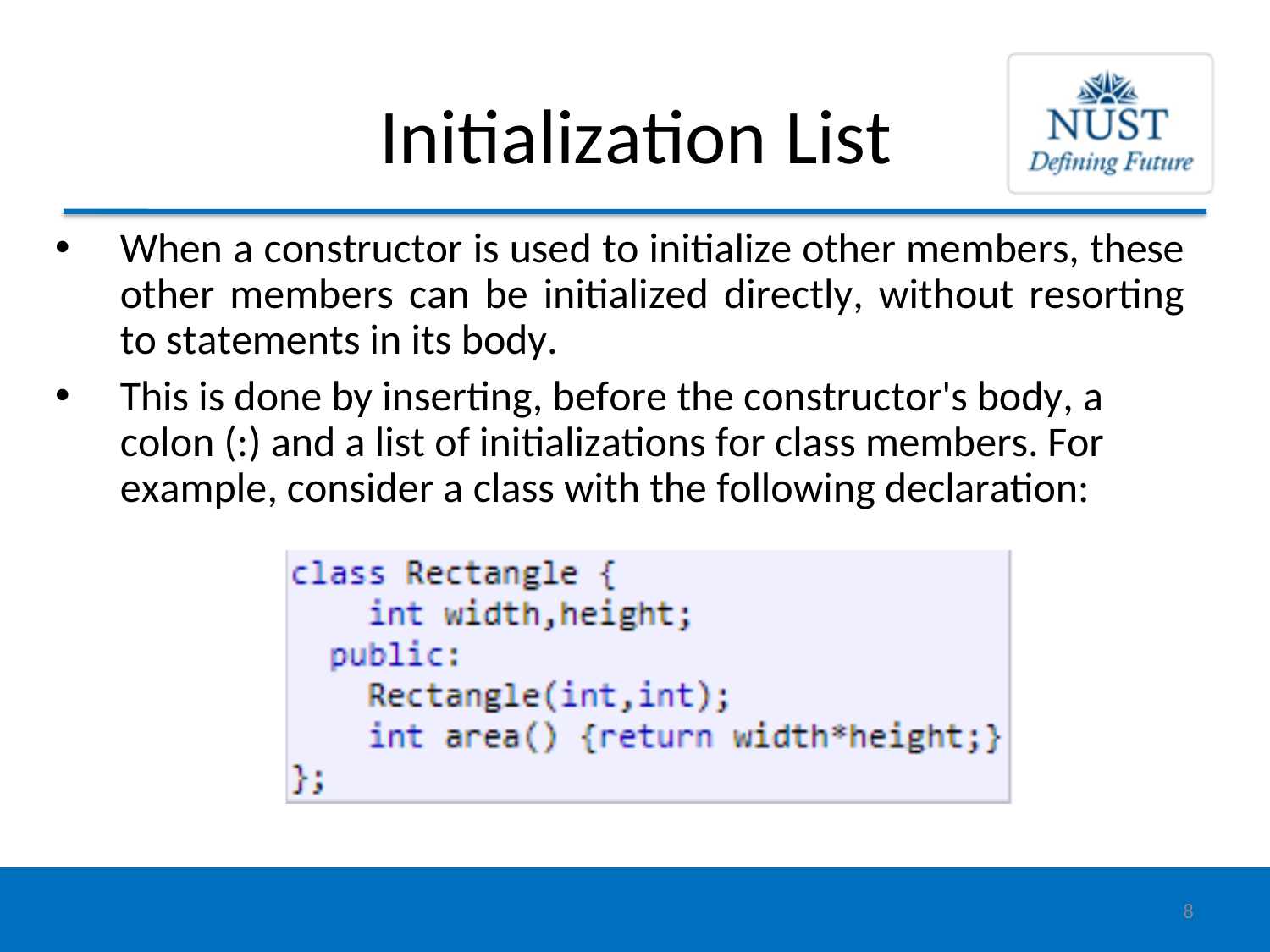

# Initialization List

When a constructor is used to initialize other members, these other members can be initialized directly, without resorting to statements in its body.
This is done by inserting, before the constructor's body, a colon (:) and a list of initializations for class members. For example, consider a class with the following declaration:

8